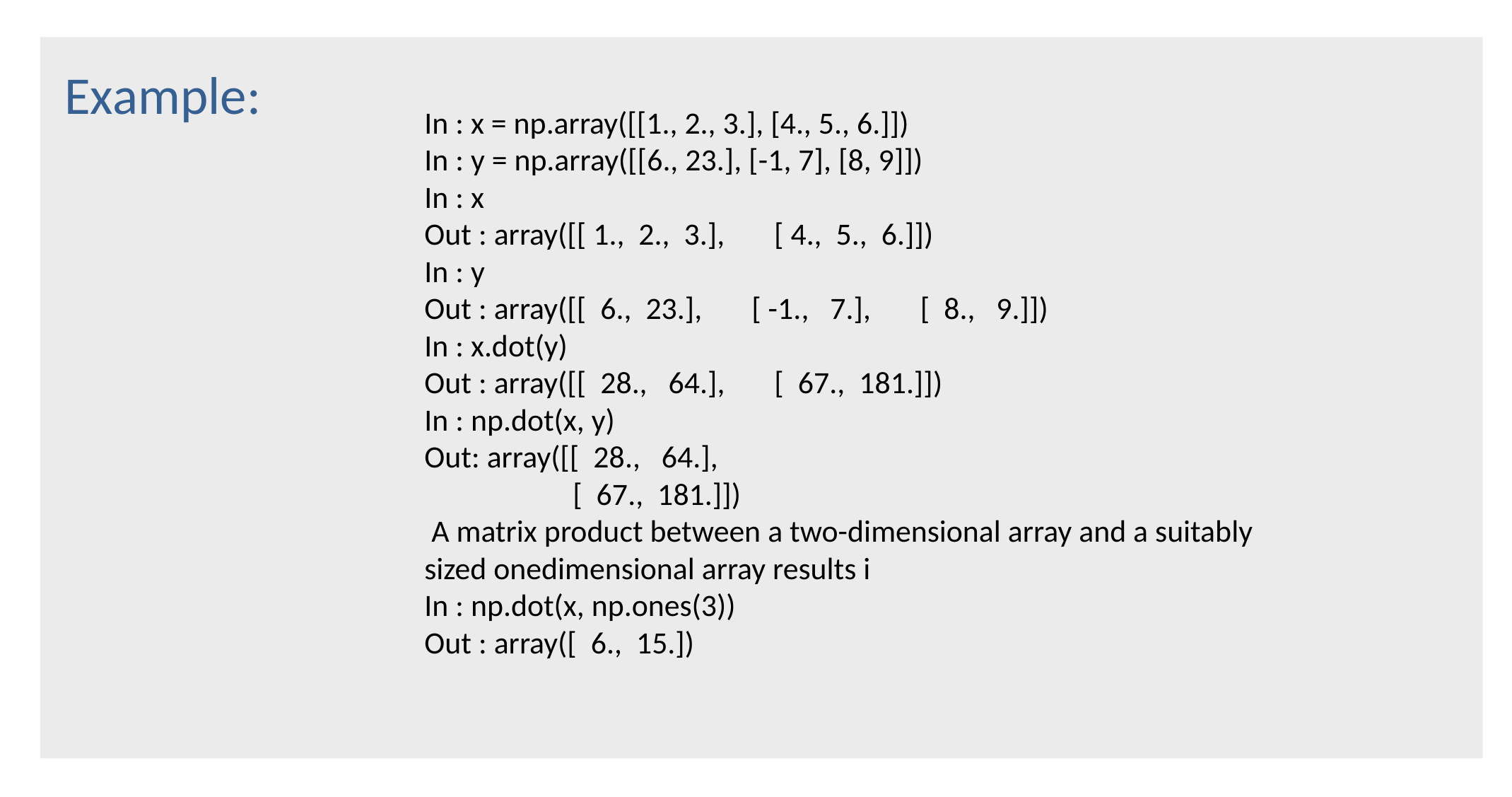

Example:
In : x = np.array([[1., 2., 3.], [4., 5., 6.]])
In : y = np.array([[6., 23.], [-1, 7], [8, 9]])
In : x
Out : array([[ 1.,  2.,  3.],       [ 4.,  5.,  6.]])
In : y
Out : array([[  6.,  23.],       [ -1.,   7.],       [  8.,   9.]])
In : x.dot(y)
Out : array([[  28.,   64.],       [  67.,  181.]])
In : np.dot(x, y)
Out: array([[  28.,   64.],
                     [  67.,  181.]])
 A matrix product between a two-dimensional array and a suitably sized onedimensional array results i
In : np.dot(x, np.ones(3))
Out : array([  6.,  15.])